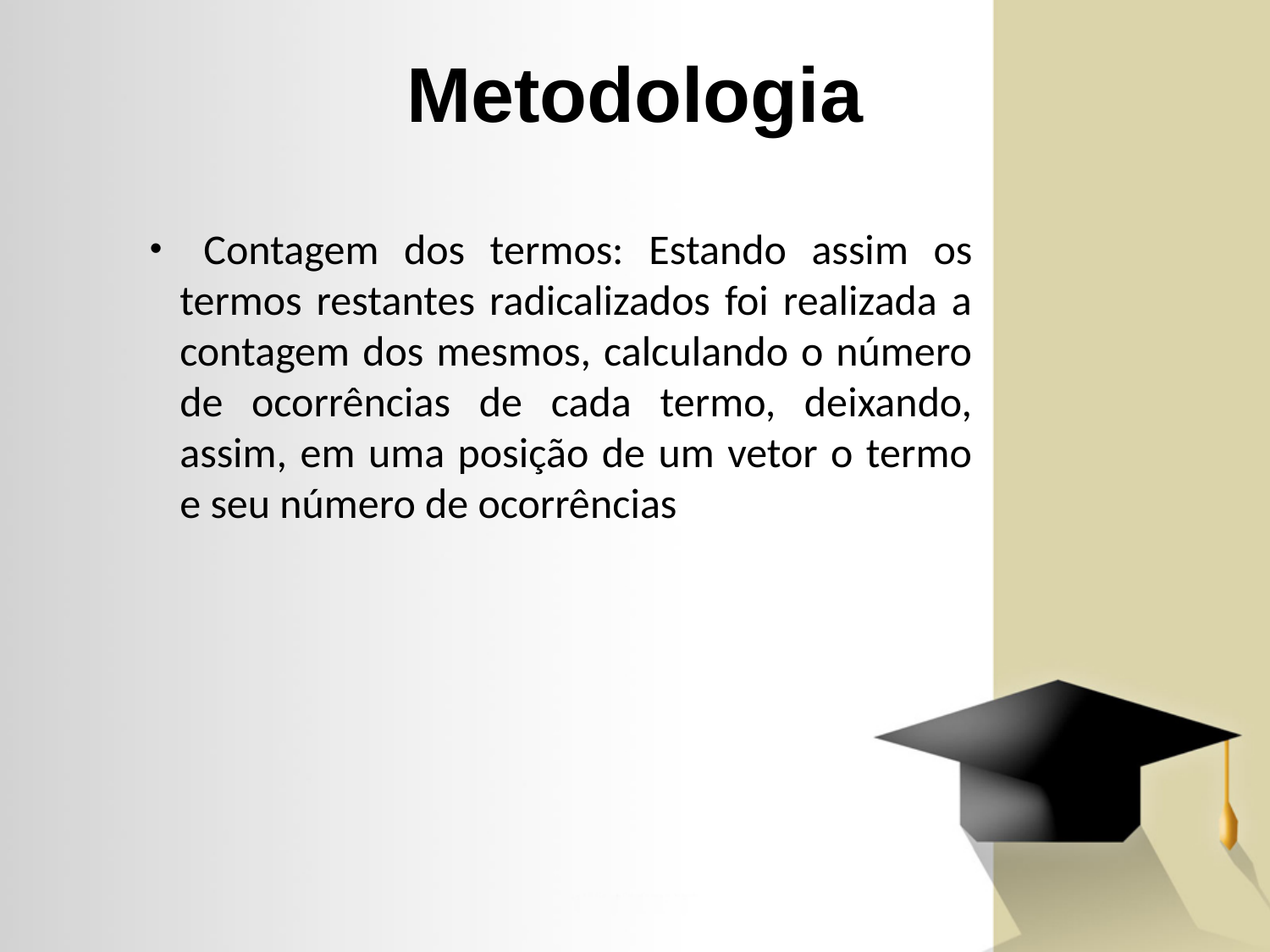

Metodologia
 Contagem dos termos: Estando assim os termos restantes radicalizados foi realizada a contagem dos mesmos, calculando o número de ocorrências de cada termo, deixando, assim, em uma posição de um vetor o termo e seu número de ocorrências